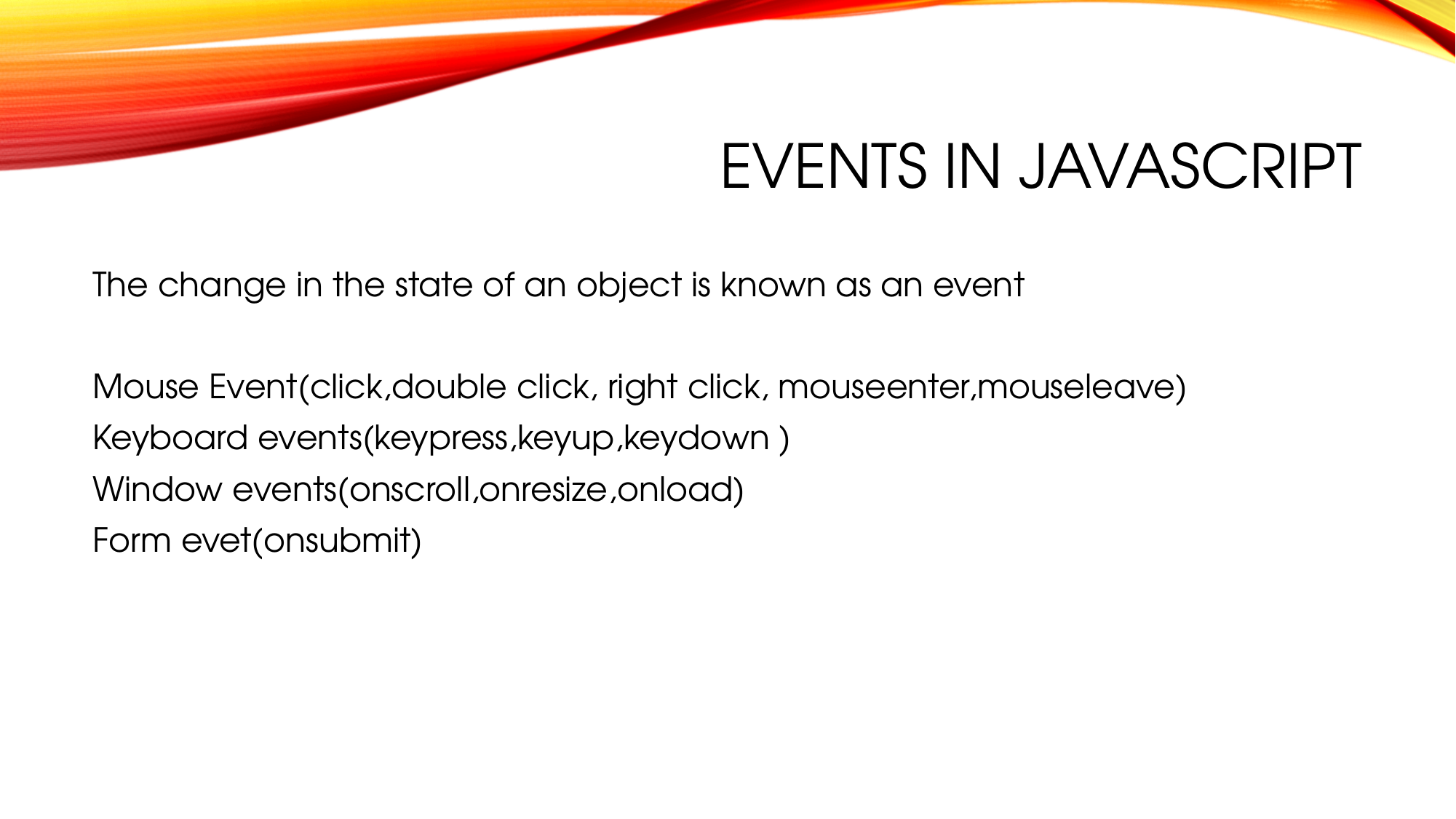

# Events in javascript
The change in the state of an object is known as an event

Mouse Event(click,double click, right click, mouseenter,mouseleave)
Keyboard events(keypress,keyup,keydown )
Window events(onscroll,onresize,onload)
Form evet(onsubmit)